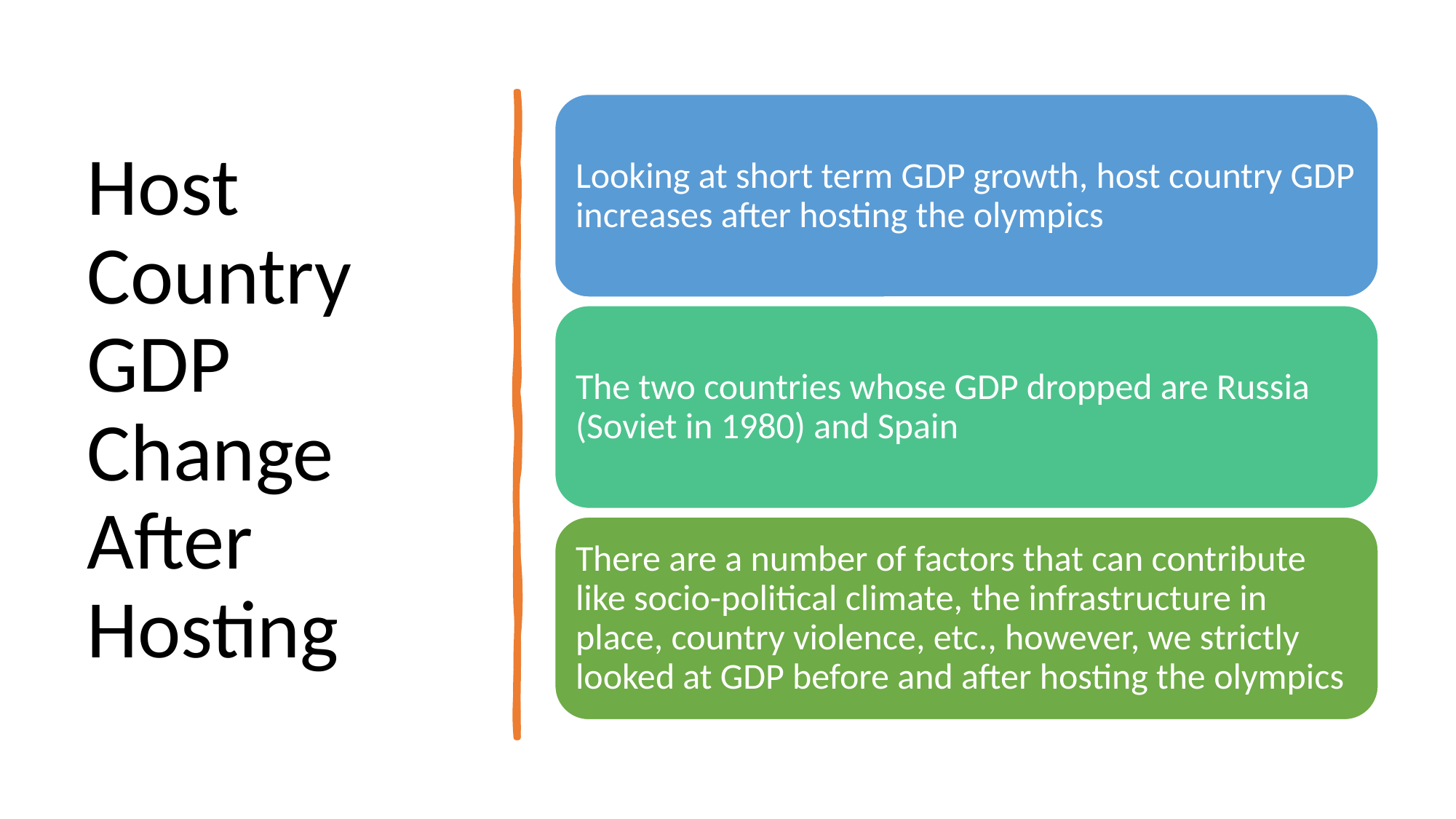

# Host Country GDP Change After Hosting

Looking at short term GDP growth, host country GDP increases after hosting the olympics

The two countries whose GDP dropped are Russia (Soviet in 1980) and Spain

There are a number of factors that can contribute like socio-political climate, the infrastructure in place, country violence, etc., however, we strictly looked at GDP before and after hosting the olympics